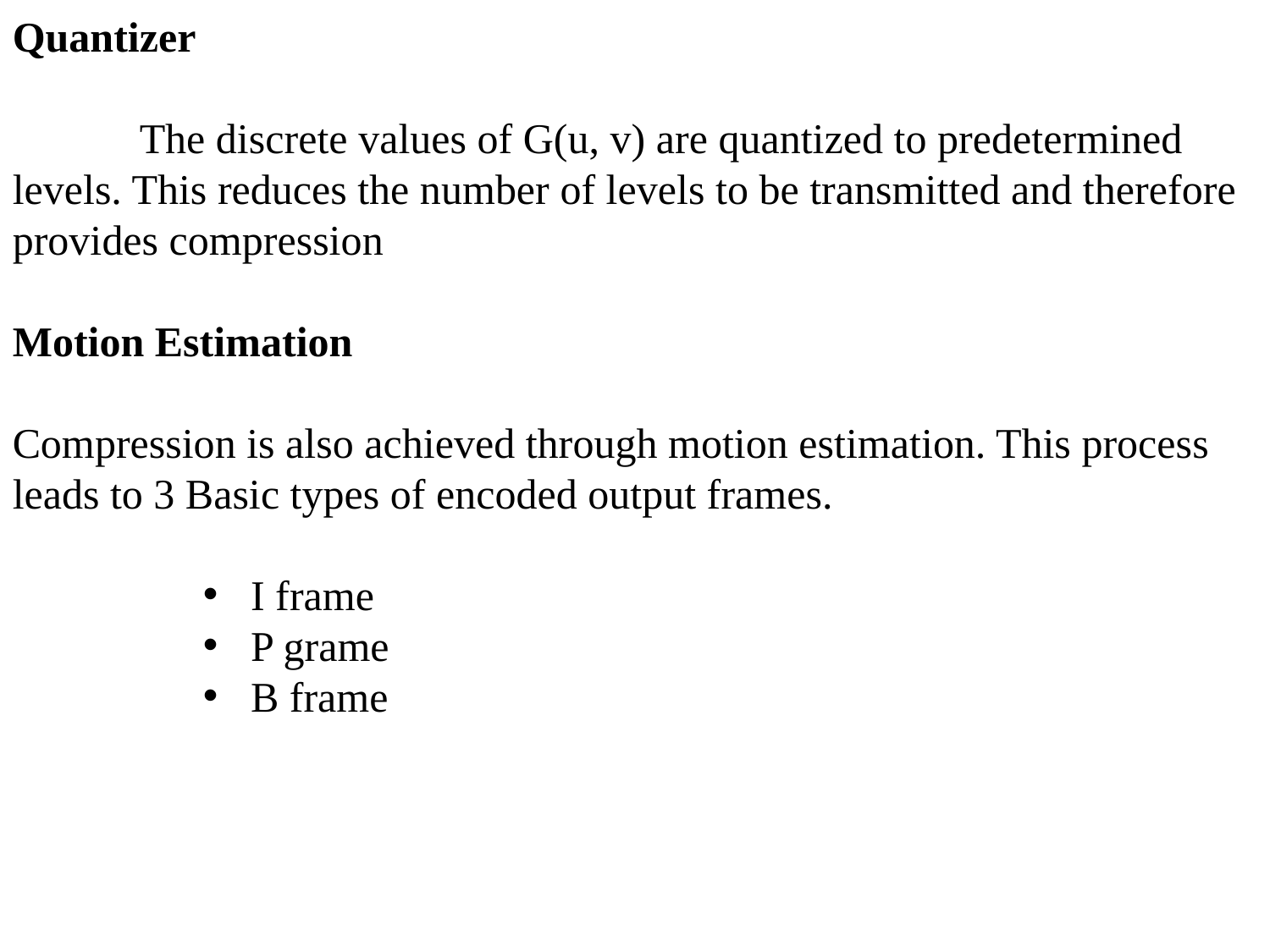

Quantizer

	The discrete values of G(u, v) are quantized to predetermined levels. This reduces the number of levels to be transmitted and therefore provides compression

Motion Estimation

Compression is also achieved through motion estimation. This process leads to 3 Basic types of encoded output frames.

I frame
P grame
B frame